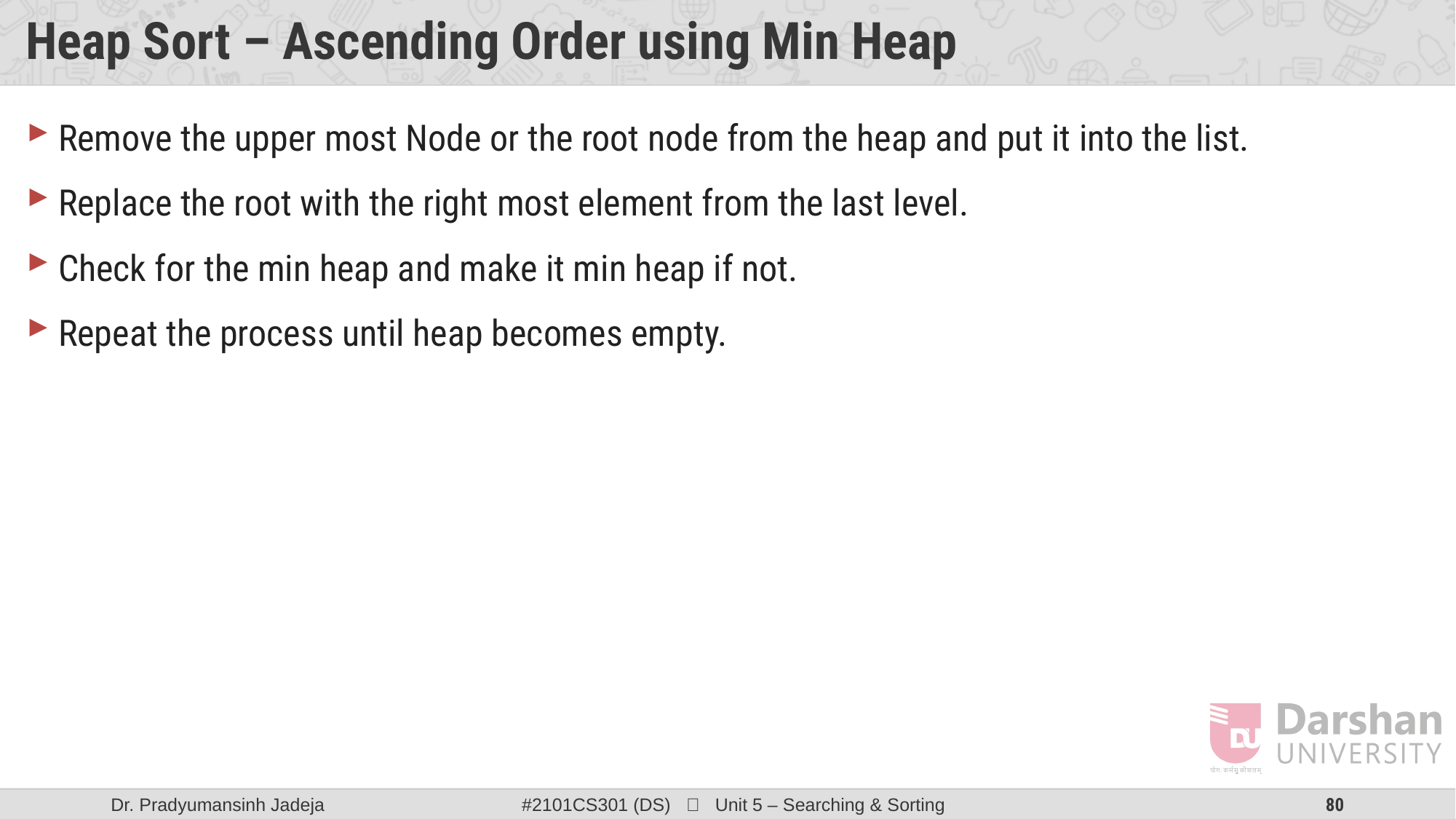

# Heap Sort – Ascending Order using Min Heap
Remove the upper most Node or the root node from the heap and put it into the list.
Replace the root with the right most element from the last level.
Check for the min heap and make it min heap if not.
Repeat the process until heap becomes empty.